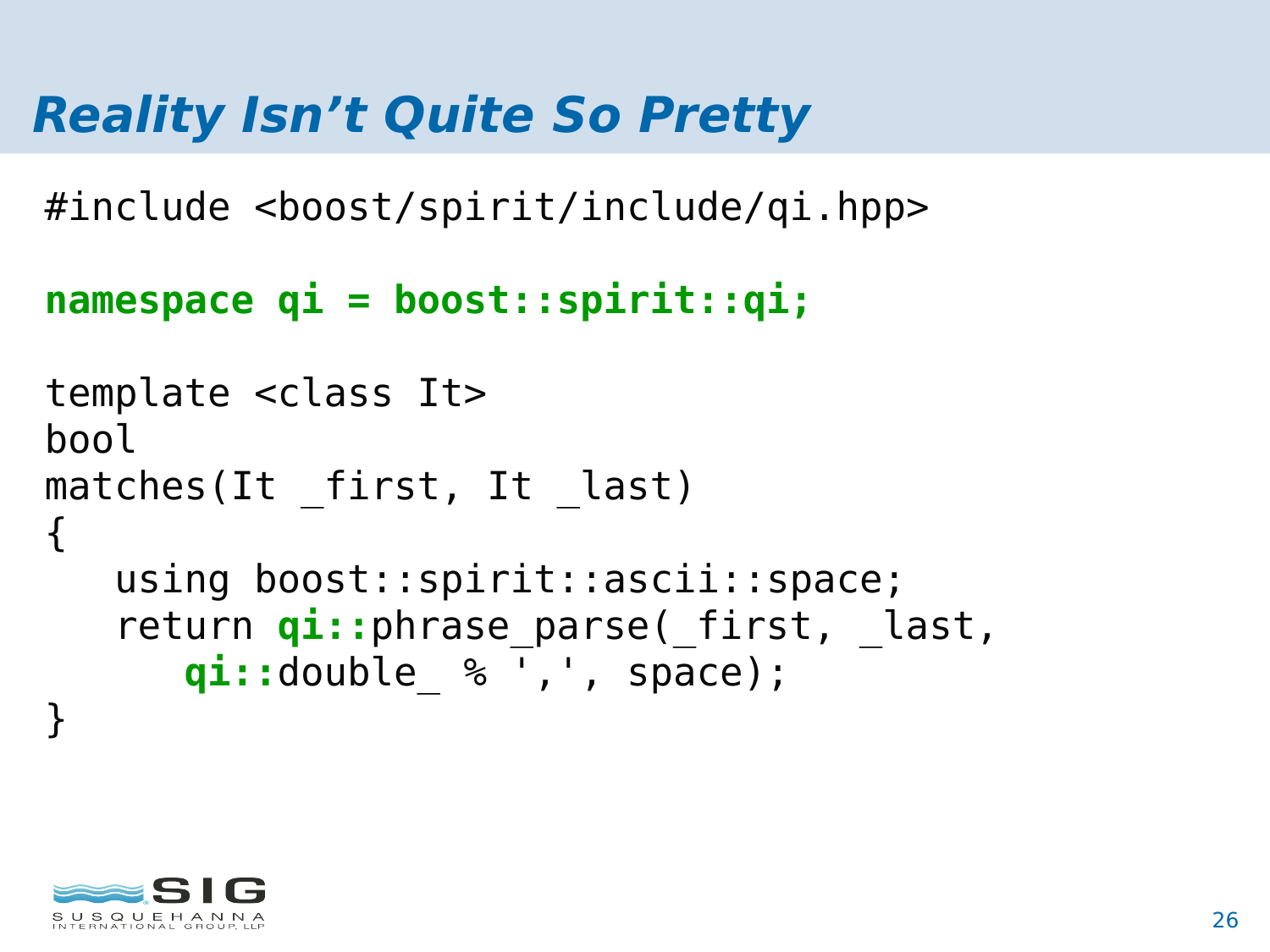

# Reality Isn’t Quite So Pretty
#include <boost/spirit/include/qi.hpp>

namespace qi = boost::spirit::qi;

template <class It>
bool
matches(It _first, It _last)
{
   using boost::spirit::ascii::space;
   return qi::phrase_parse(_first, _last,
      qi::double_ % ',', space);
}
26